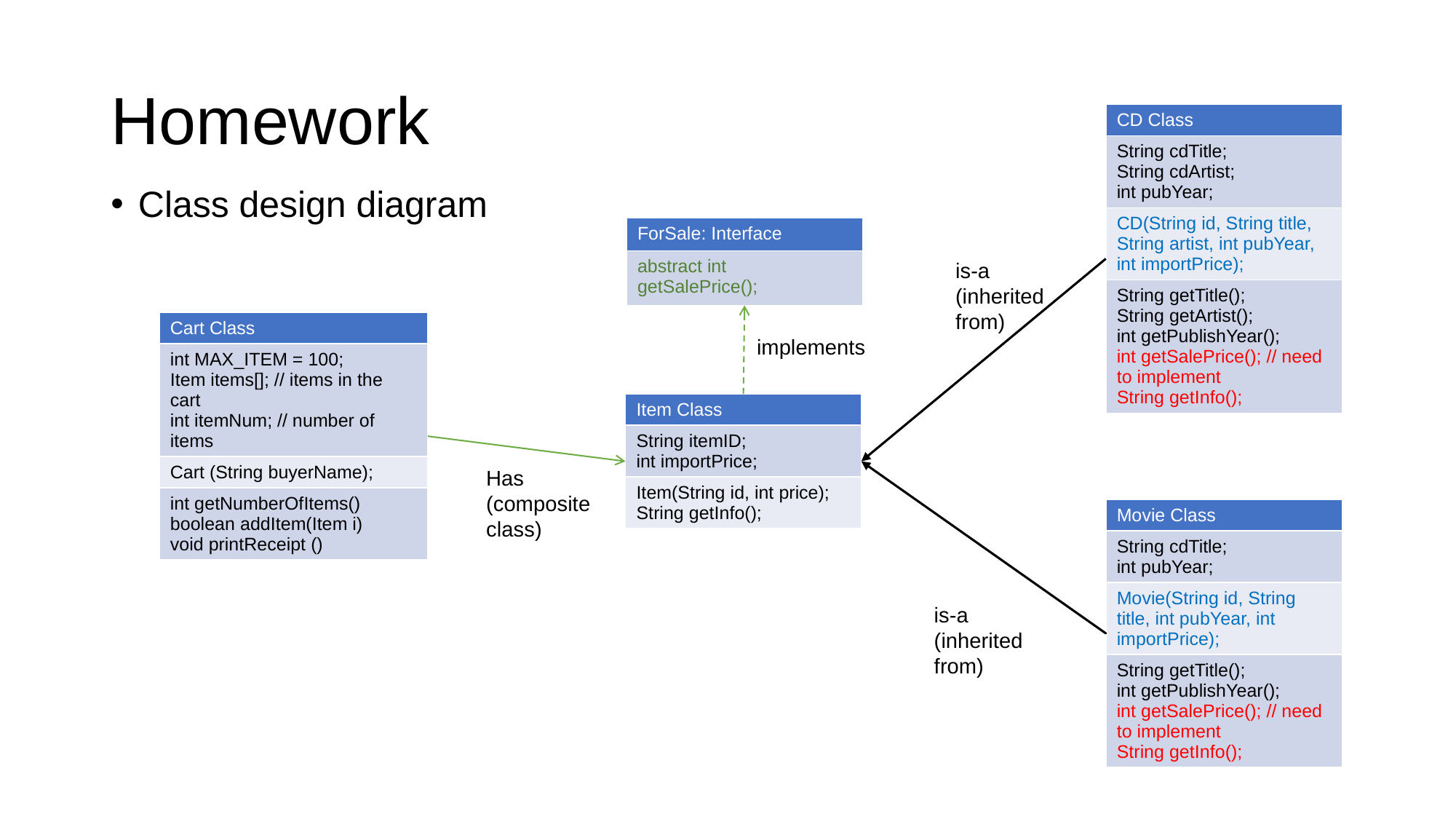

# Homework
| CD Class |
| --- |
| String cdTitle; String cdArtist; int pubYear; |
| CD(String id, String title, String artist, int pubYear, int importPrice); |
| String getTitle(); String getArtist(); int getPublishYear(); int getSalePrice(); // need to implement String getInfo(); |
Class design diagram
| ForSale: Interface |
| --- |
| abstract int getSalePrice(); |
is-a
(inherited
from)
| Cart Class |
| --- |
| int MAX\_ITEM = 100; Item items[]; // items in the cart int itemNum; // number of items |
| Cart (String buyerName); |
| int getNumberOfItems() boolean addItem(Item i) void printReceipt () |
implements
| Item Class |
| --- |
| String itemID; int importPrice; |
| Item(String id, int price); String getInfo(); |
Has
(composite
class)
| Movie Class |
| --- |
| String cdTitle; int pubYear; |
| Movie(String id, String title, int pubYear, int importPrice); |
| String getTitle(); int getPublishYear(); int getSalePrice(); // need to implement String getInfo(); |
is-a
(inherited
from)